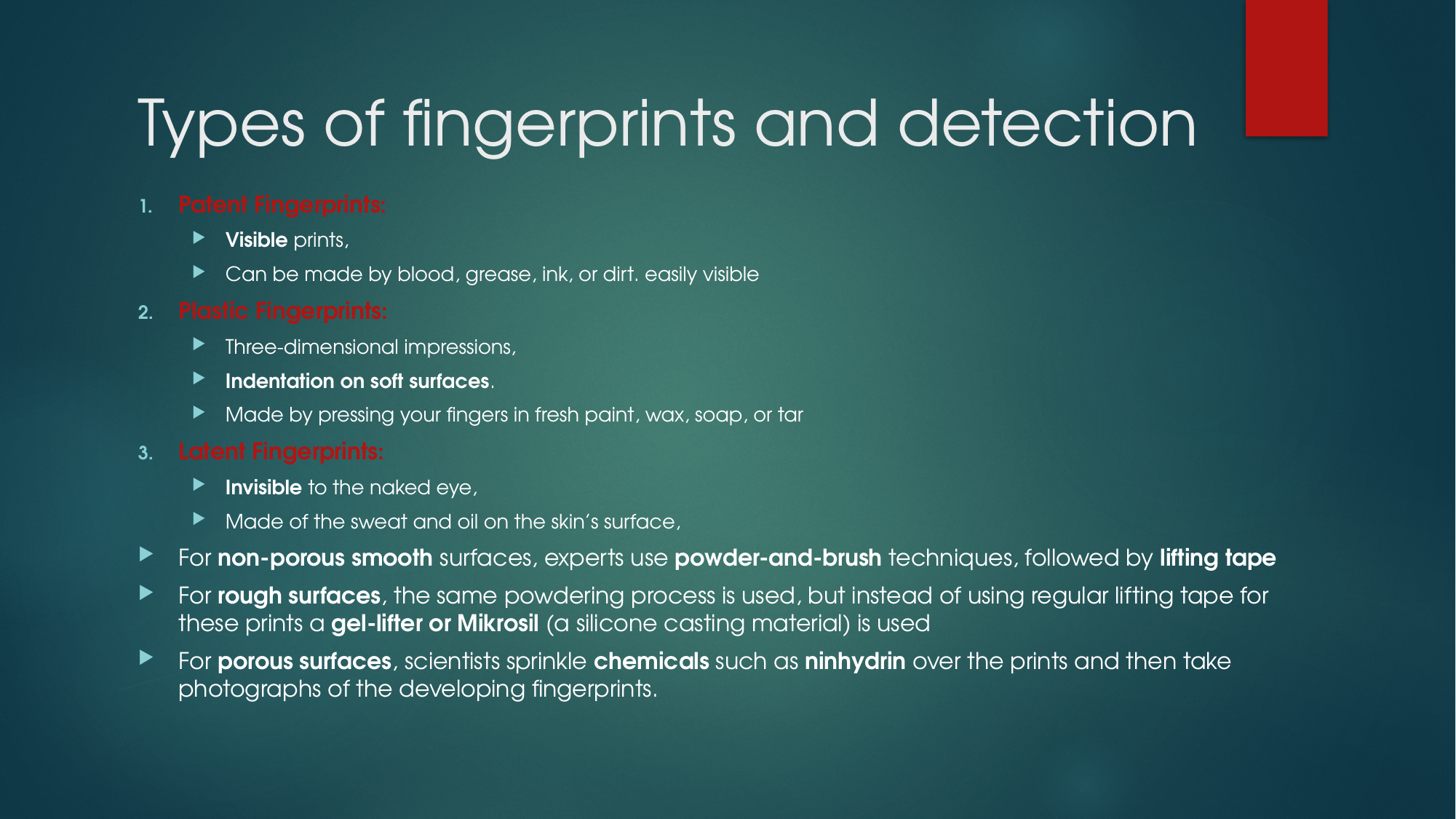

# Types of fingerprints and detection
Patent Fingerprints:
Visible prints,
Can be made by blood, grease, ink, or dirt. easily visible
Plastic Fingerprints:
Three-dimensional impressions,
Indentation on soft surfaces.
Made by pressing your fingers in fresh paint, wax, soap, or tar
Latent Fingerprints:
Invisible to the naked eye,
Made of the sweat and oil on the skin’s surface,
For non-porous smooth surfaces, experts use powder-and-brush techniques, followed by lifting tape
For rough surfaces, the same powdering process is used, but instead of using regular lifting tape for these prints a gel-lifter or Mikrosil (a silicone casting material) is used
For porous surfaces, scientists sprinkle chemicals such as ninhydrin over the prints and then take photographs of the developing fingerprints.